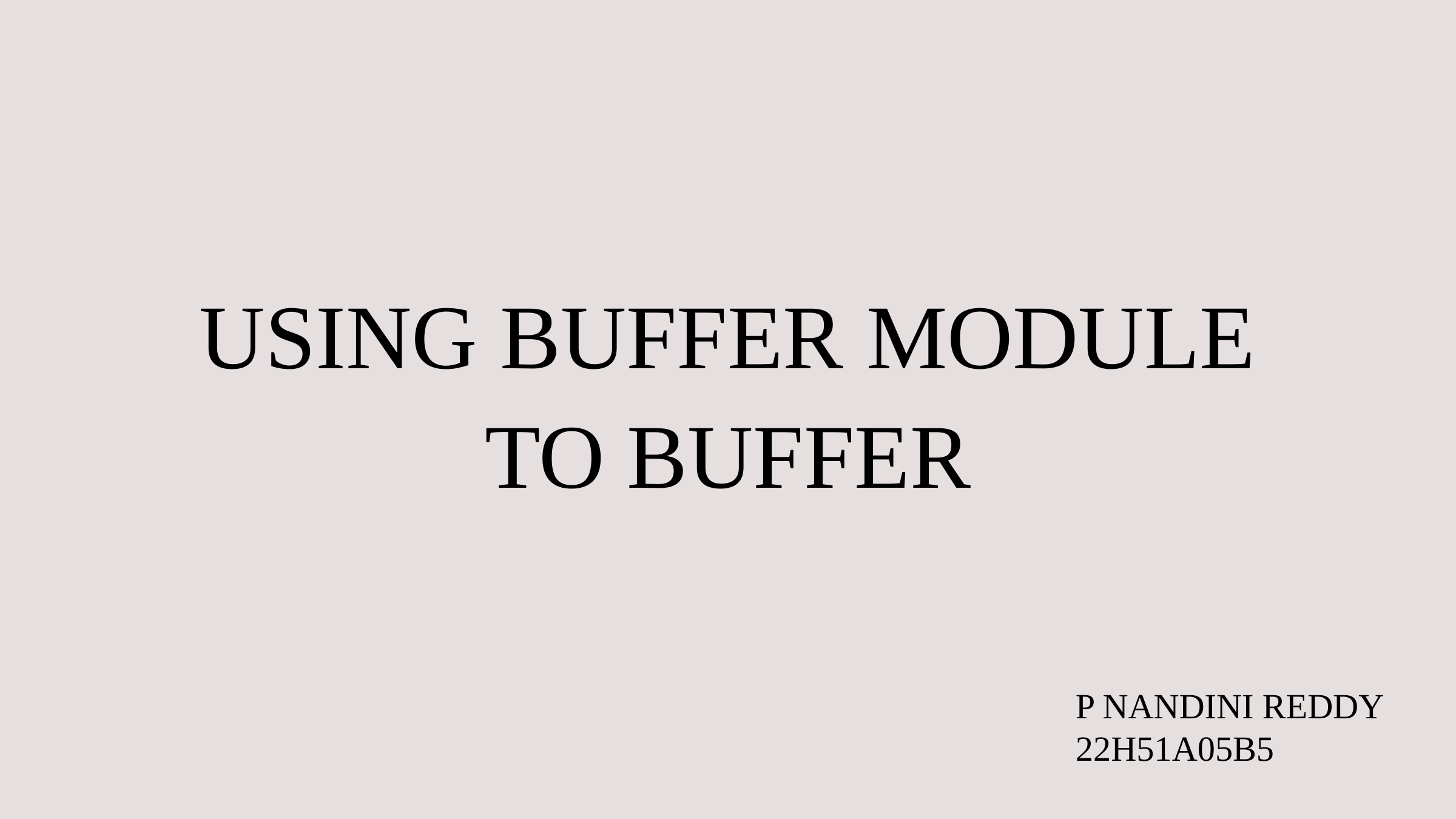

USING BUFFER MODULE
TO BUFFER
P NANDINI REDDY
22H51A05B5